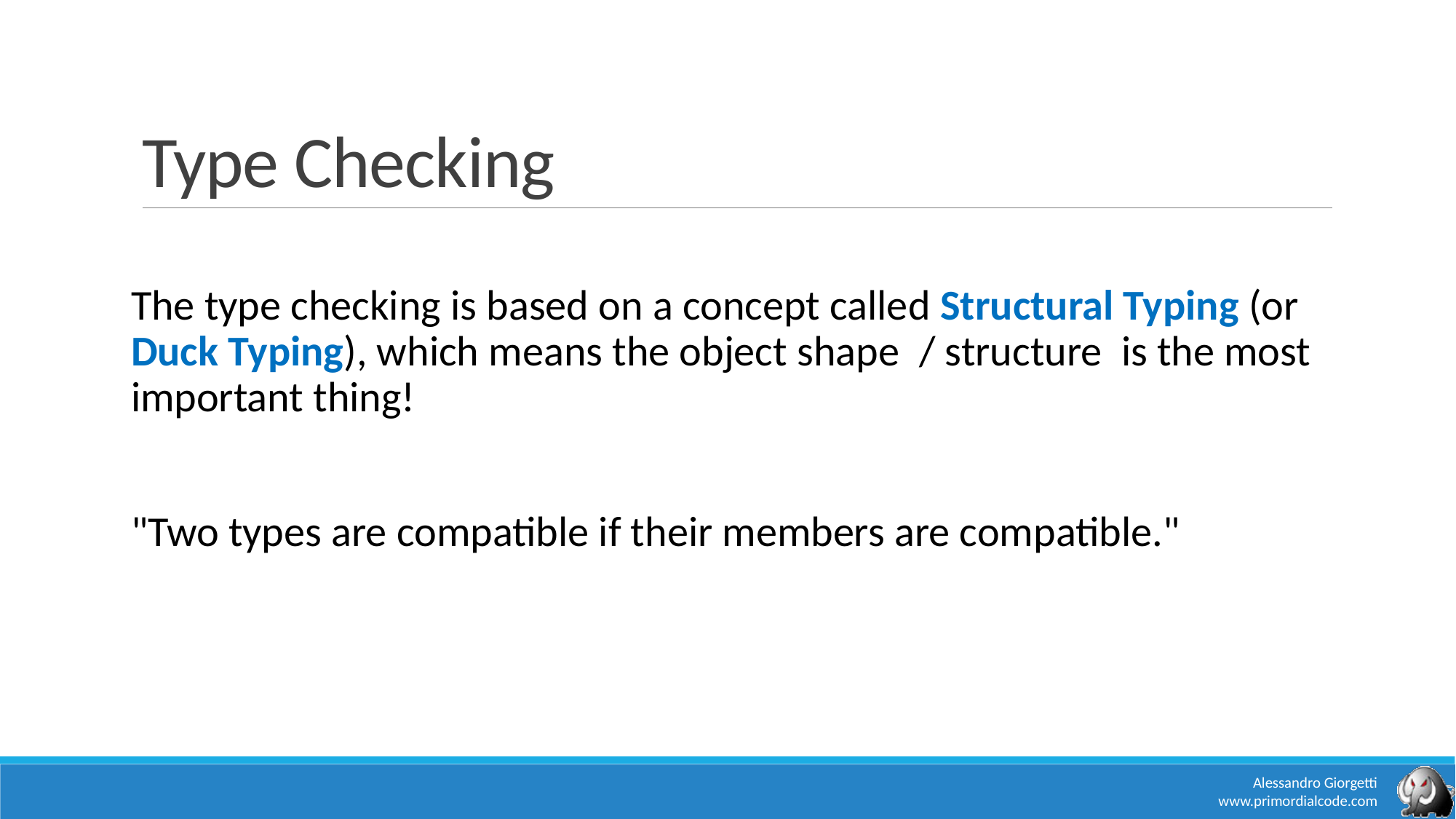

# Type Checking

The type checking is based on a concept called Structural Typing (or Duck Typing), which means the object shape  / structure  is the most important thing!

"Two types are compatible if their members are compatible."